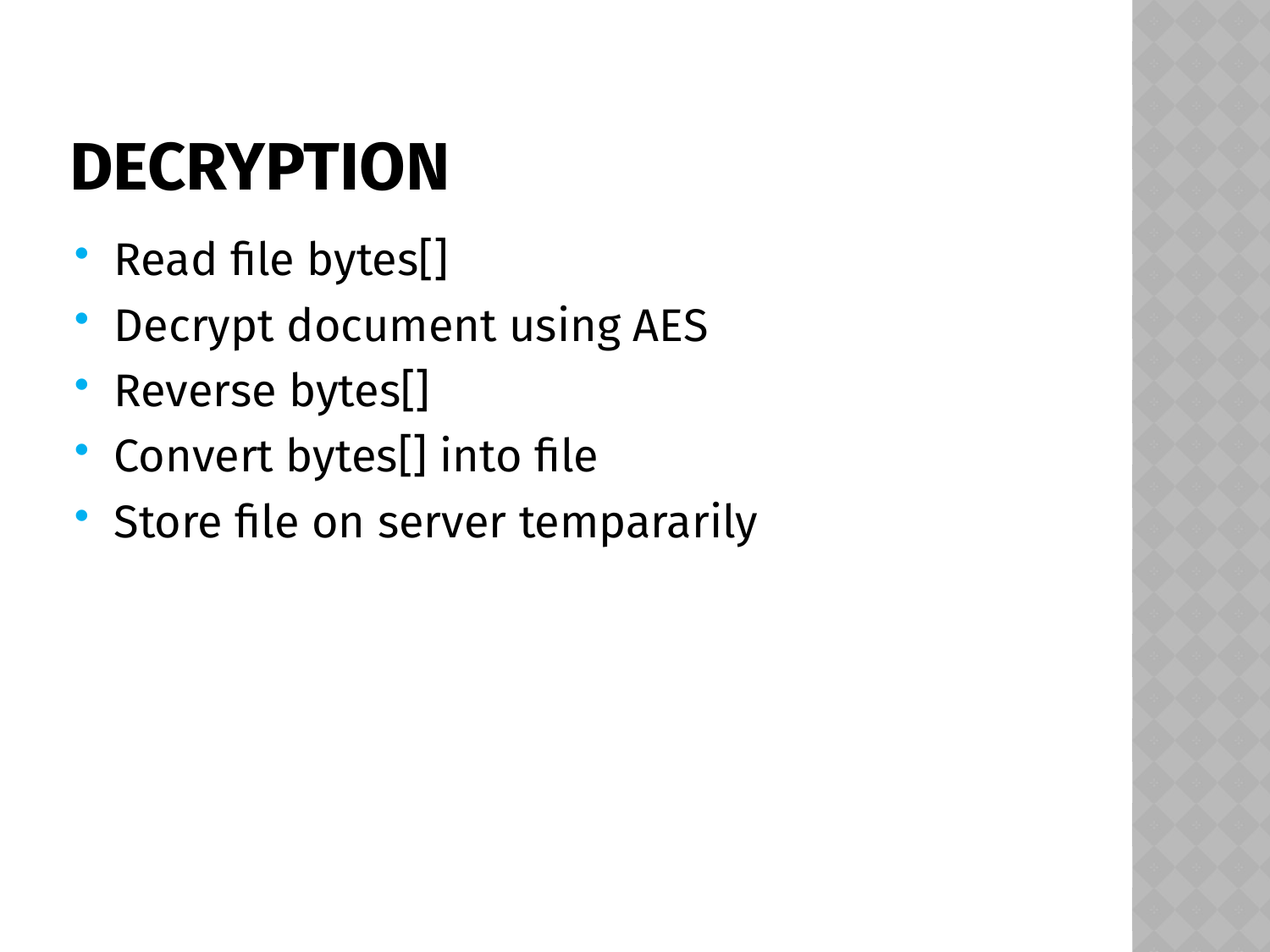

# Decryption
Read file bytes[]
Decrypt document using AES
Reverse bytes[]
Convert bytes[] into file
Store file on server tempararily